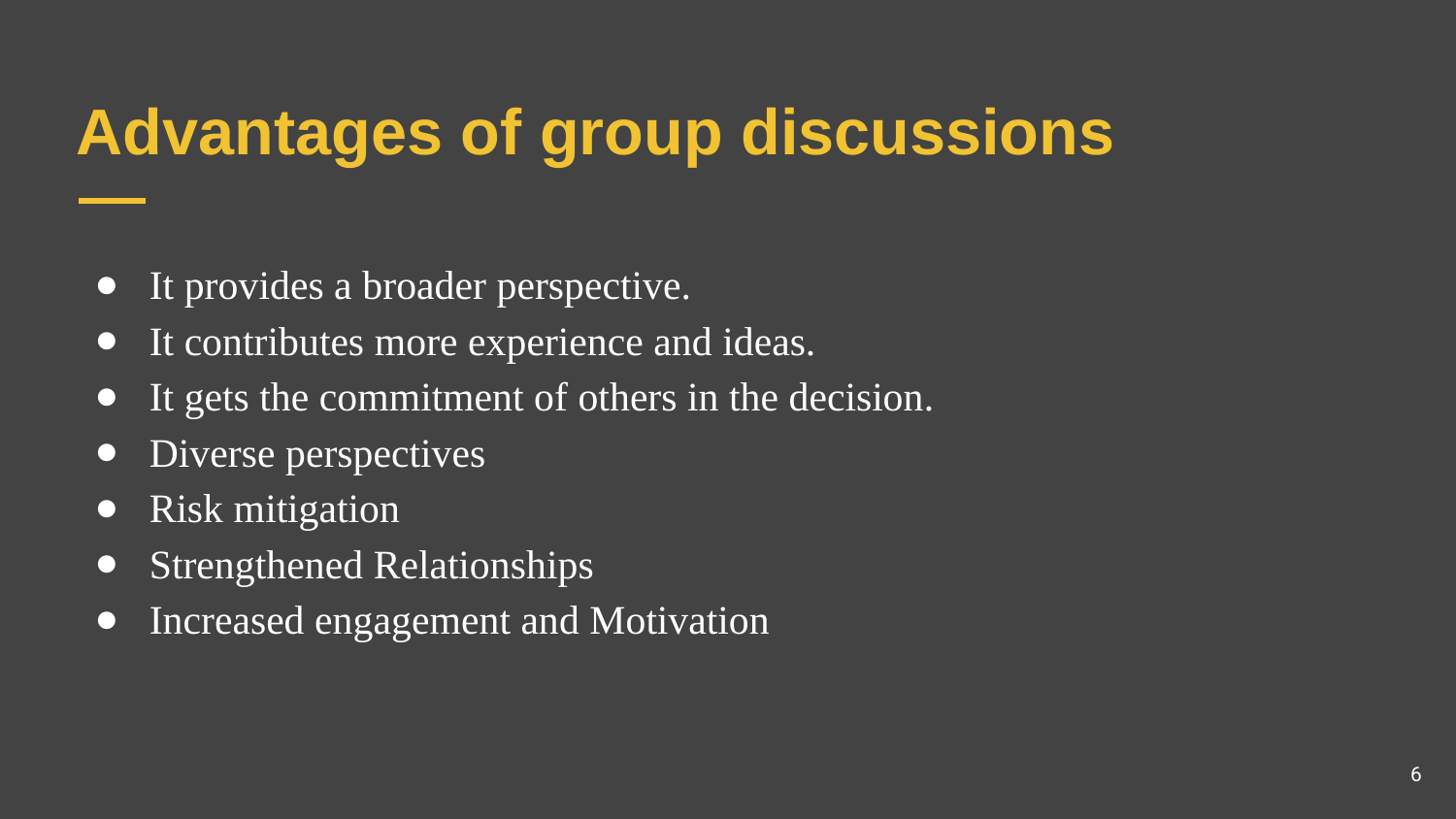

# Advantages of group discussions
It provides a broader perspective.
It contributes more experience and ideas.
It gets the commitment of others in the decision.
Diverse perspectives
Risk mitigation
Strengthened Relationships
Increased engagement and Motivation
6